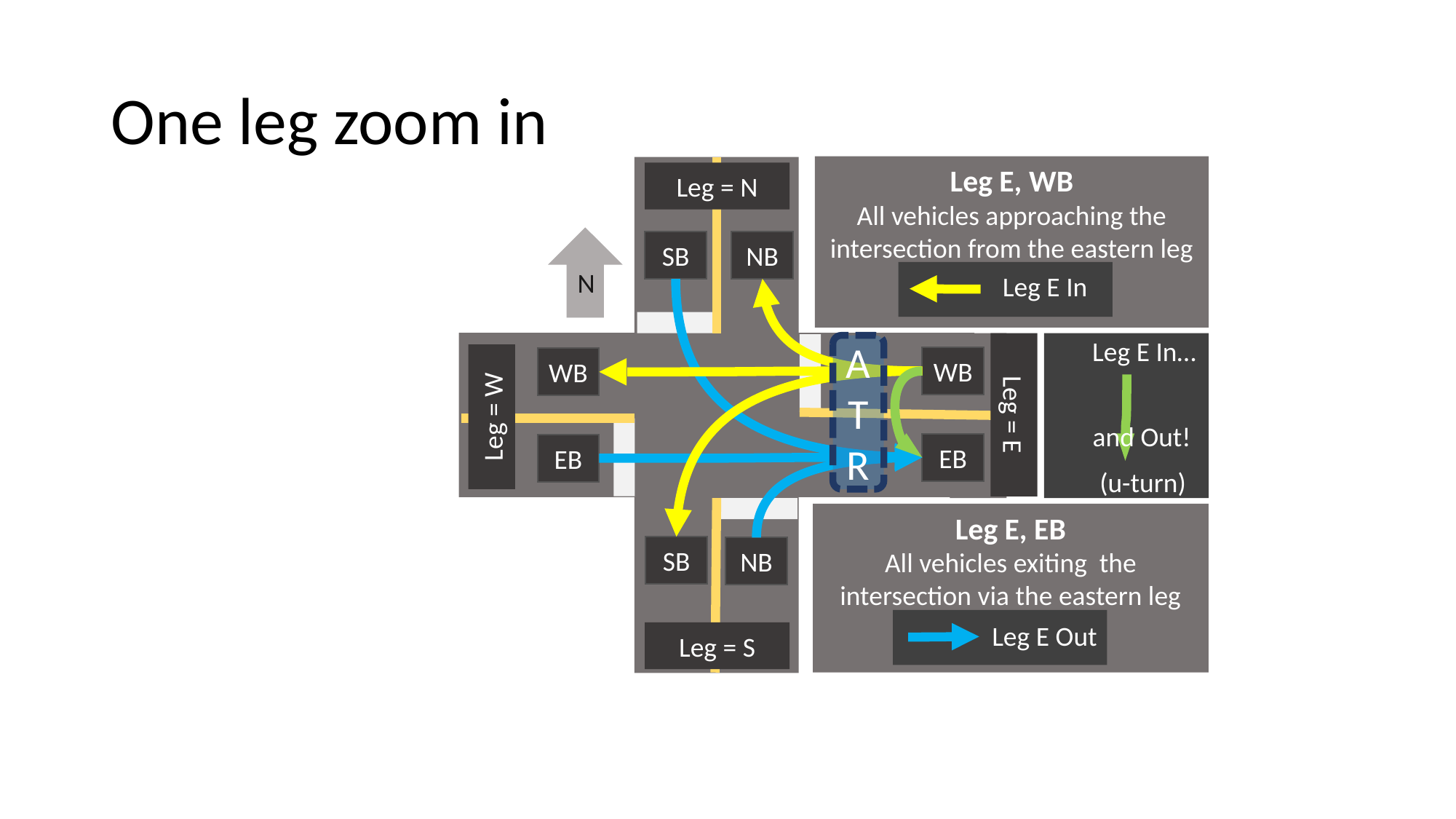

# One leg zoom in
Leg E, WB
All vehicles approaching the intersection from the eastern leg

Leg = N
N
NB
SB

Leg E In

Leg E In…

A
T
R
WB
WB
Leg = E
Leg = W
and Out!

EB
EB
(u-turn)

Leg E, EB
All vehicles exiting  the intersection via the eastern leg
SB
NB

Leg E Out
Leg = S